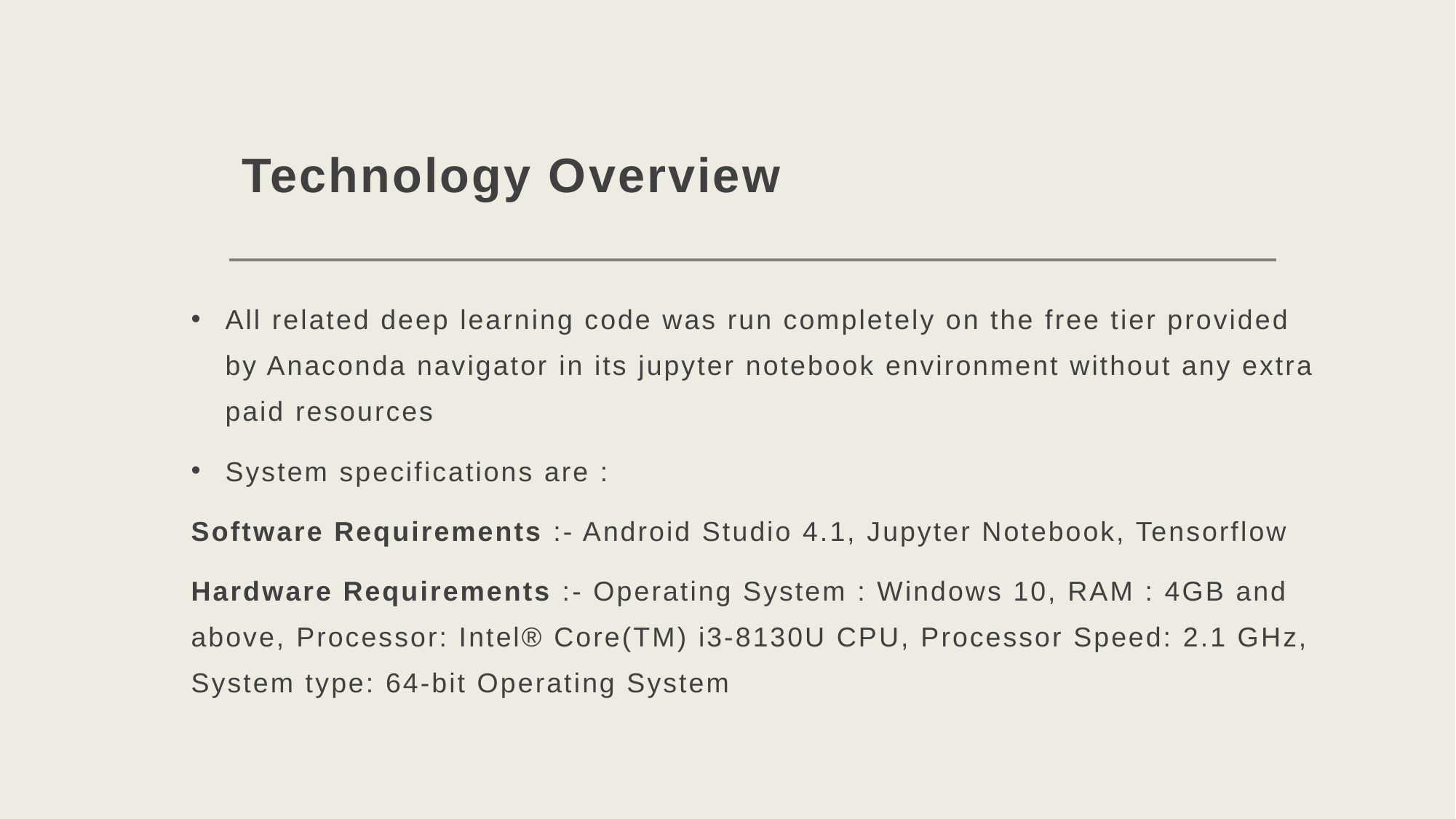

# Technology Overview
All related deep learning code was run completely on the free tier provided by Anaconda navigator in its jupyter notebook environment without any extra paid resources
System specifications are :
Software Requirements :- Android Studio 4.1, Jupyter Notebook, Tensorflow
Hardware Requirements :- Operating System : Windows 10, RAM : 4GB and above, Processor: Intel® Core(TM) i3-8130U CPU, Processor Speed: 2.1 GHz, System type: 64-bit Operating System